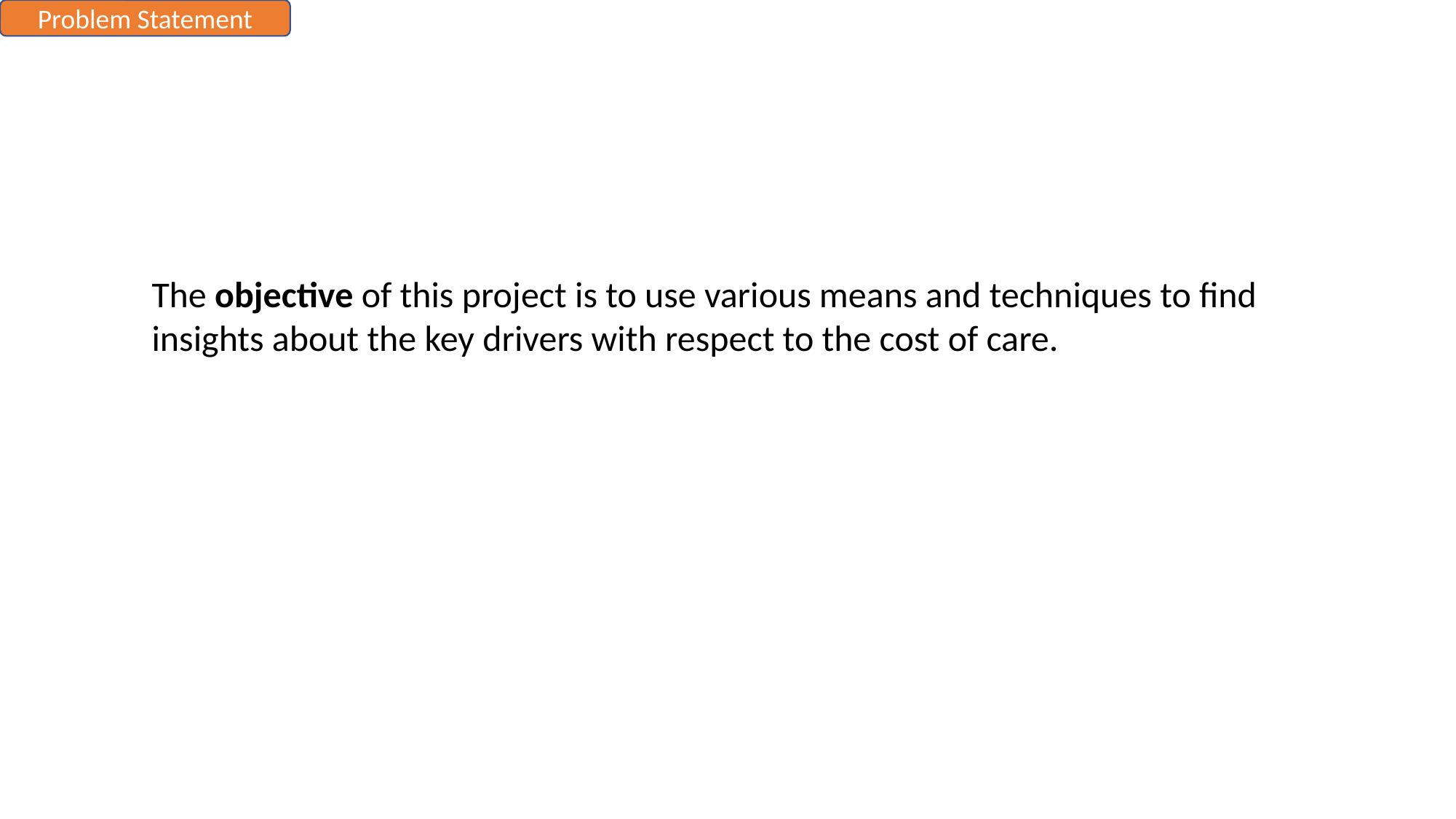

Problem Statement
The objective of this project is to use various means and techniques to find insights about the key drivers with respect to the cost of care.